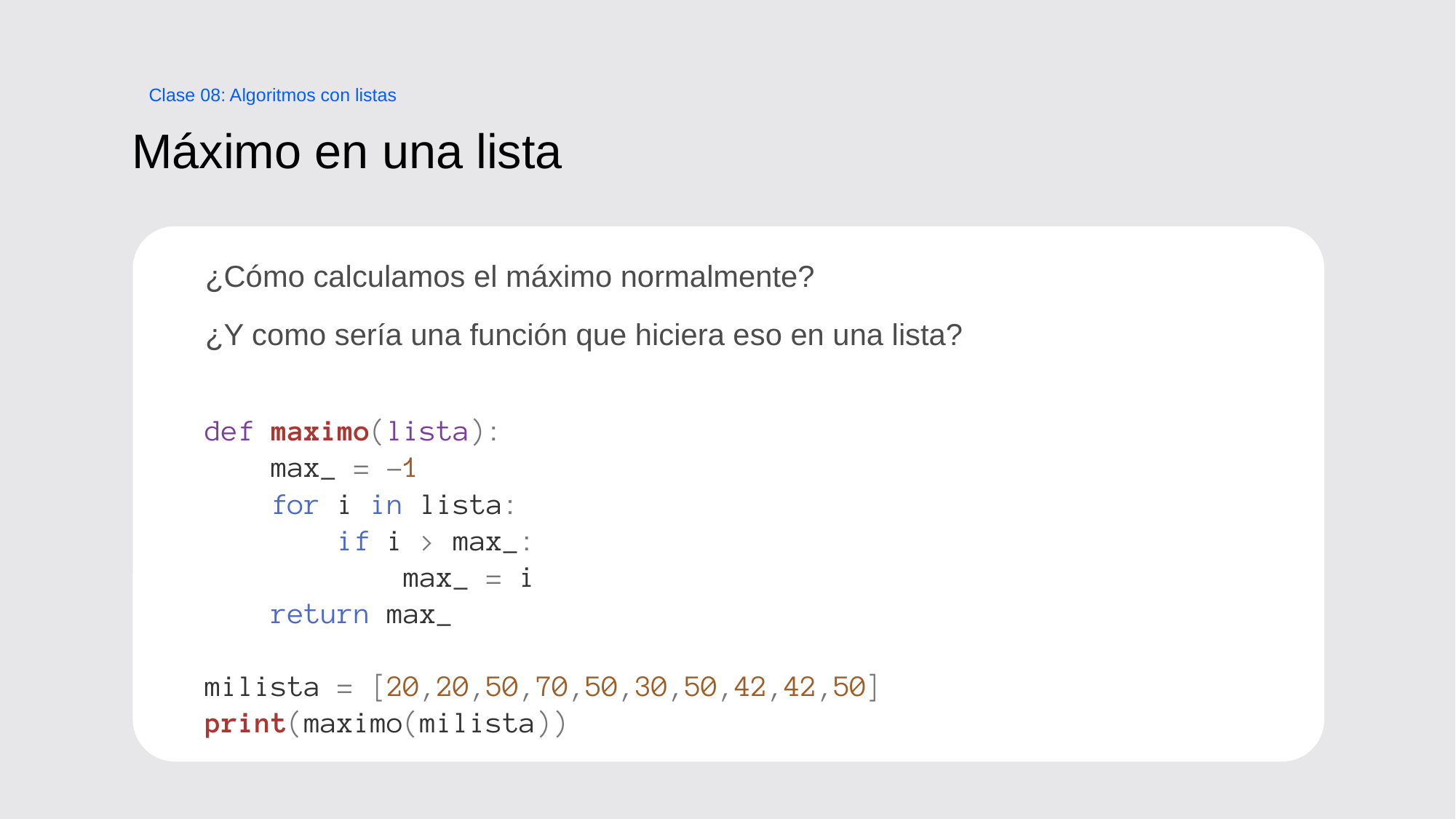

Clase 08: Algoritmos con listas
# Máximo en una lista
¿Cómo calculamos el máximo normalmente?
¿Y como sería una función que hiciera eso en una lista?

def maximo(lista):
    max_ = -1
    for i in lista:
        if i > max_:
            max_ = i
    return max_
milista = [20,20,50,70,50,30,50,42,42,50]
print(maximo(milista))